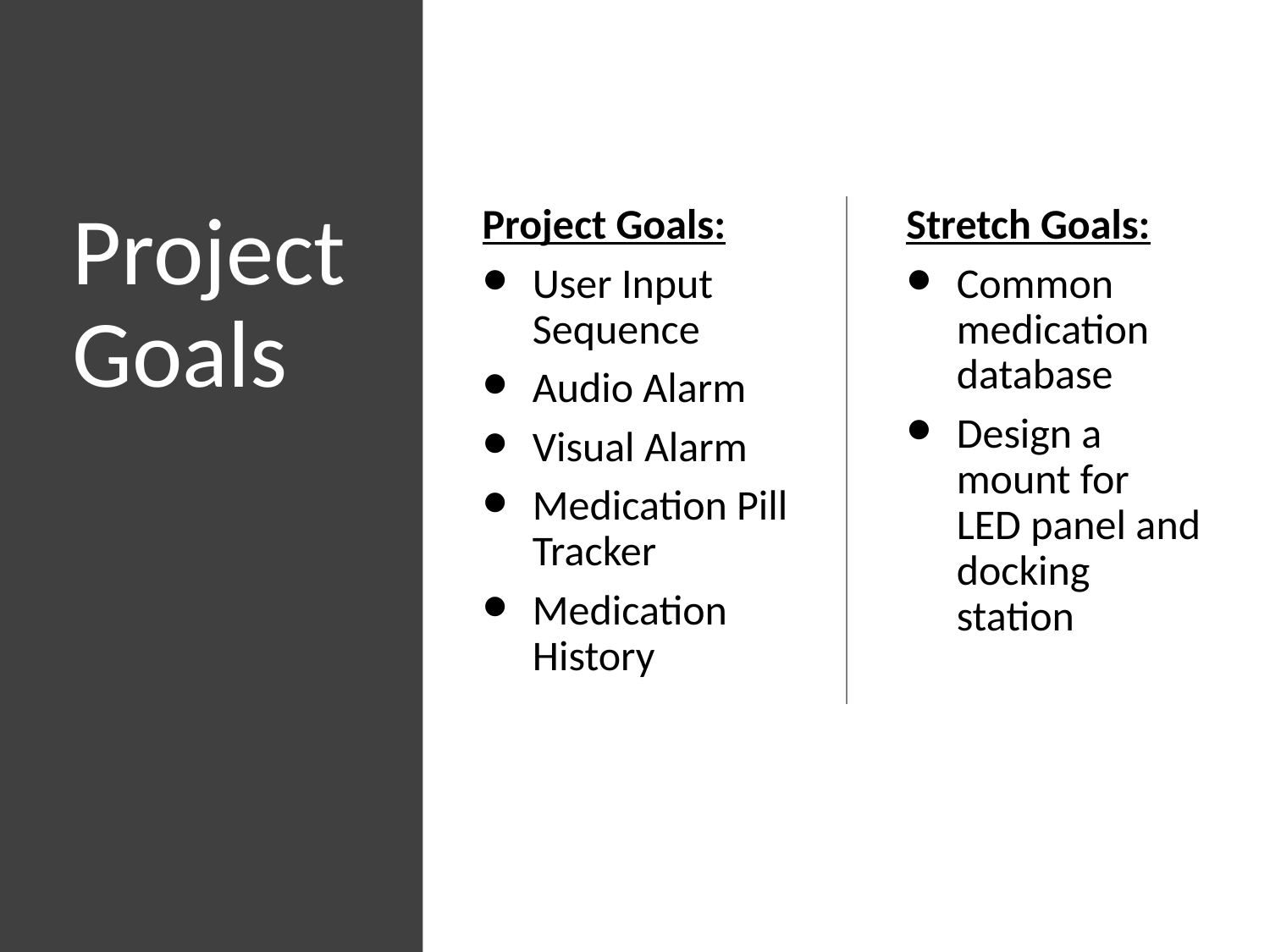

# Project Goals
Project Goals:
User Input Sequence
Audio Alarm
Visual Alarm
Medication Pill Tracker
Medication History

Stretch Goals:
Common medication database
Design a mount for LED panel and docking station